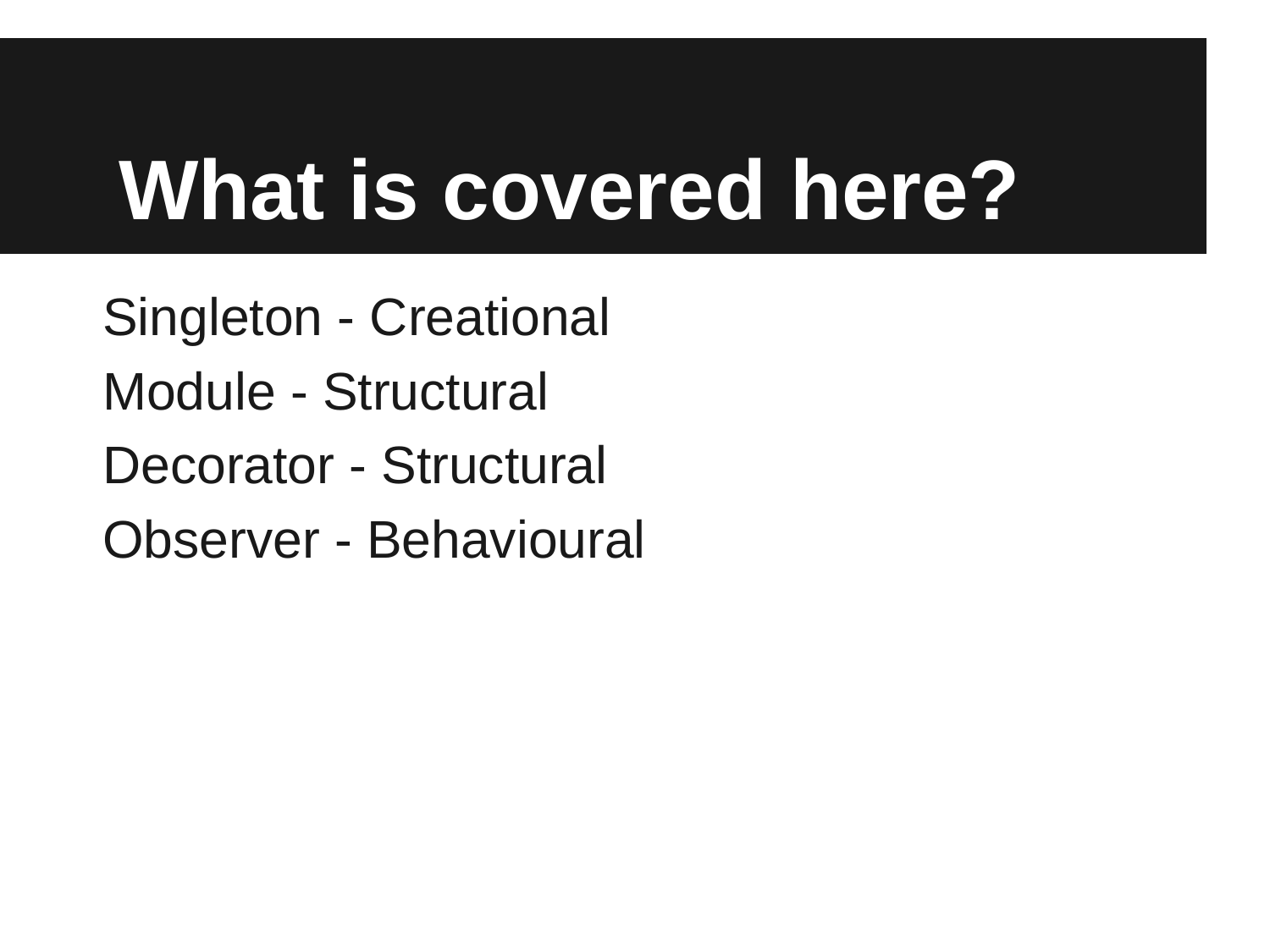

# What is covered here?
Singleton - Creational
Module - Structural
Decorator - Structural
Observer - Behavioural